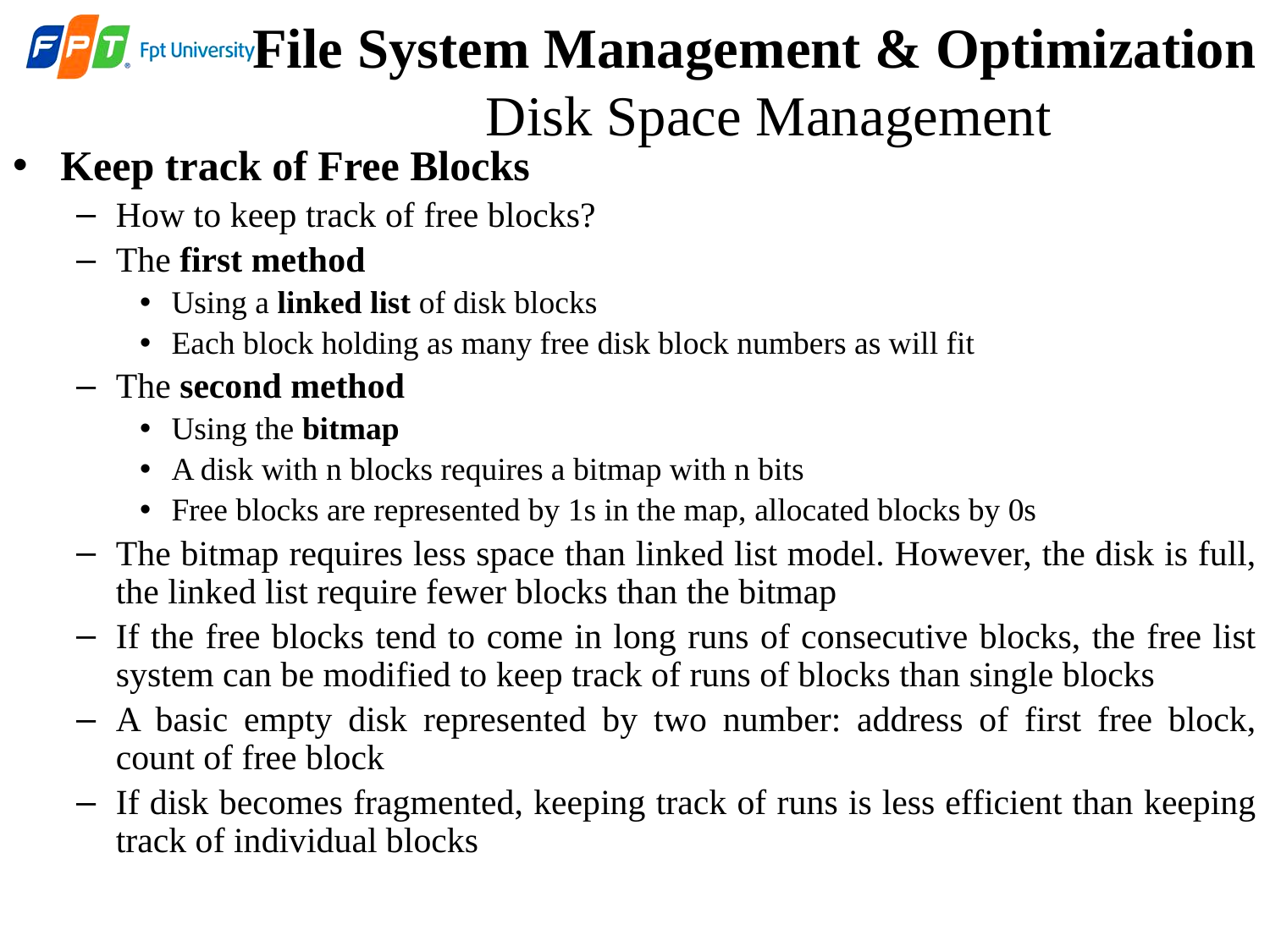

File System Management & Optimization
 Disk Space Management
Keep track of Free Blocks
How to keep track of free blocks?
The first method
Using a linked list of disk blocks
Each block holding as many free disk block numbers as will fit
The second method
Using the bitmap
A disk with n blocks requires a bitmap with n bits
Free blocks are represented by 1s in the map, allocated blocks by 0s
The bitmap requires less space than linked list model. However, the disk is full, the linked list require fewer blocks than the bitmap
If the free blocks tend to come in long runs of consecutive blocks, the free list system can be modified to keep track of runs of blocks than single blocks
A basic empty disk represented by two number: address of first free block, count of free block
If disk becomes fragmented, keeping track of runs is less efficient than keeping track of individual blocks